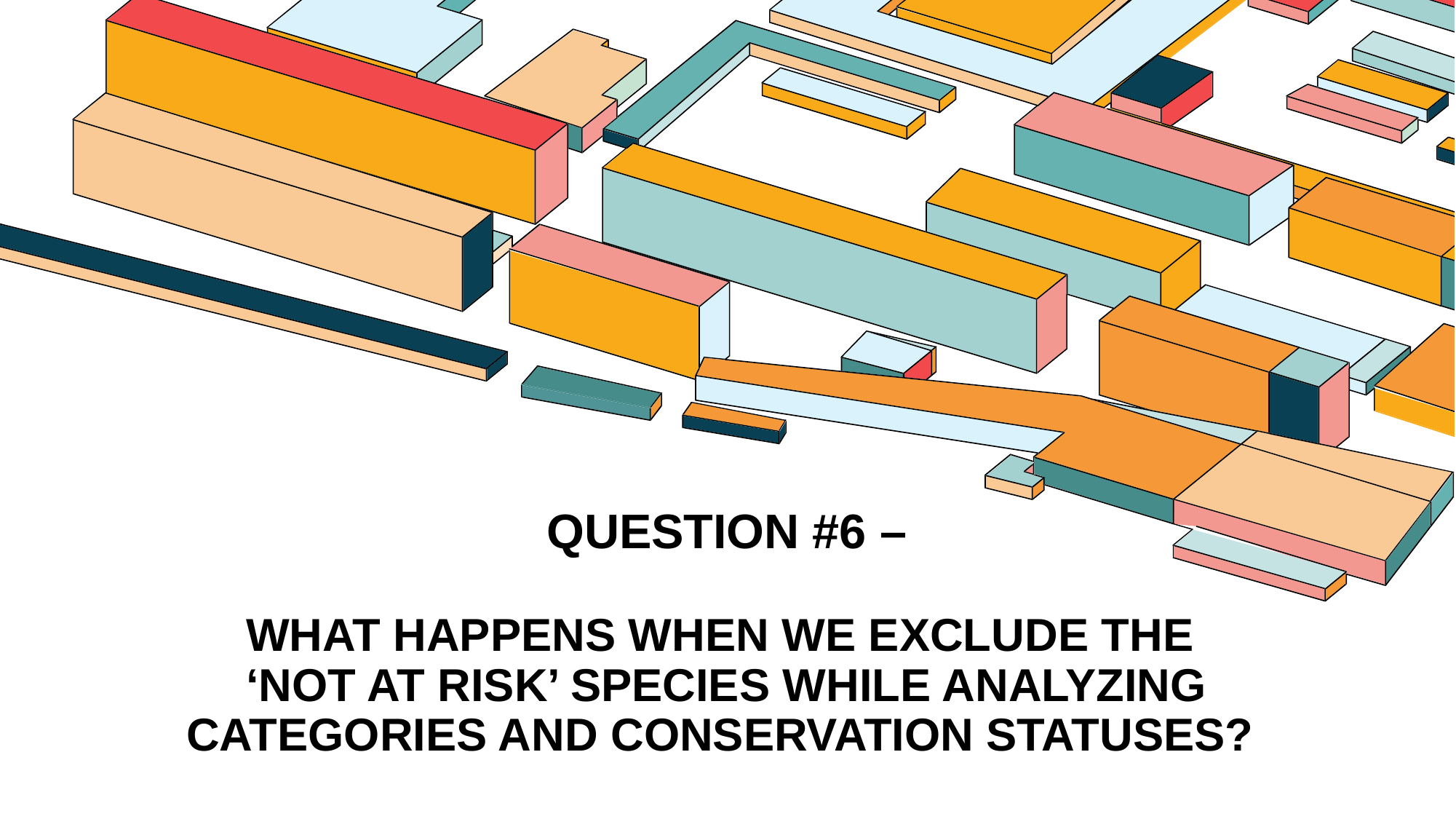

# Question #6 – What happens when we exclude the ‘Not At Risk’ species while analyzing categories and conservation statuses?